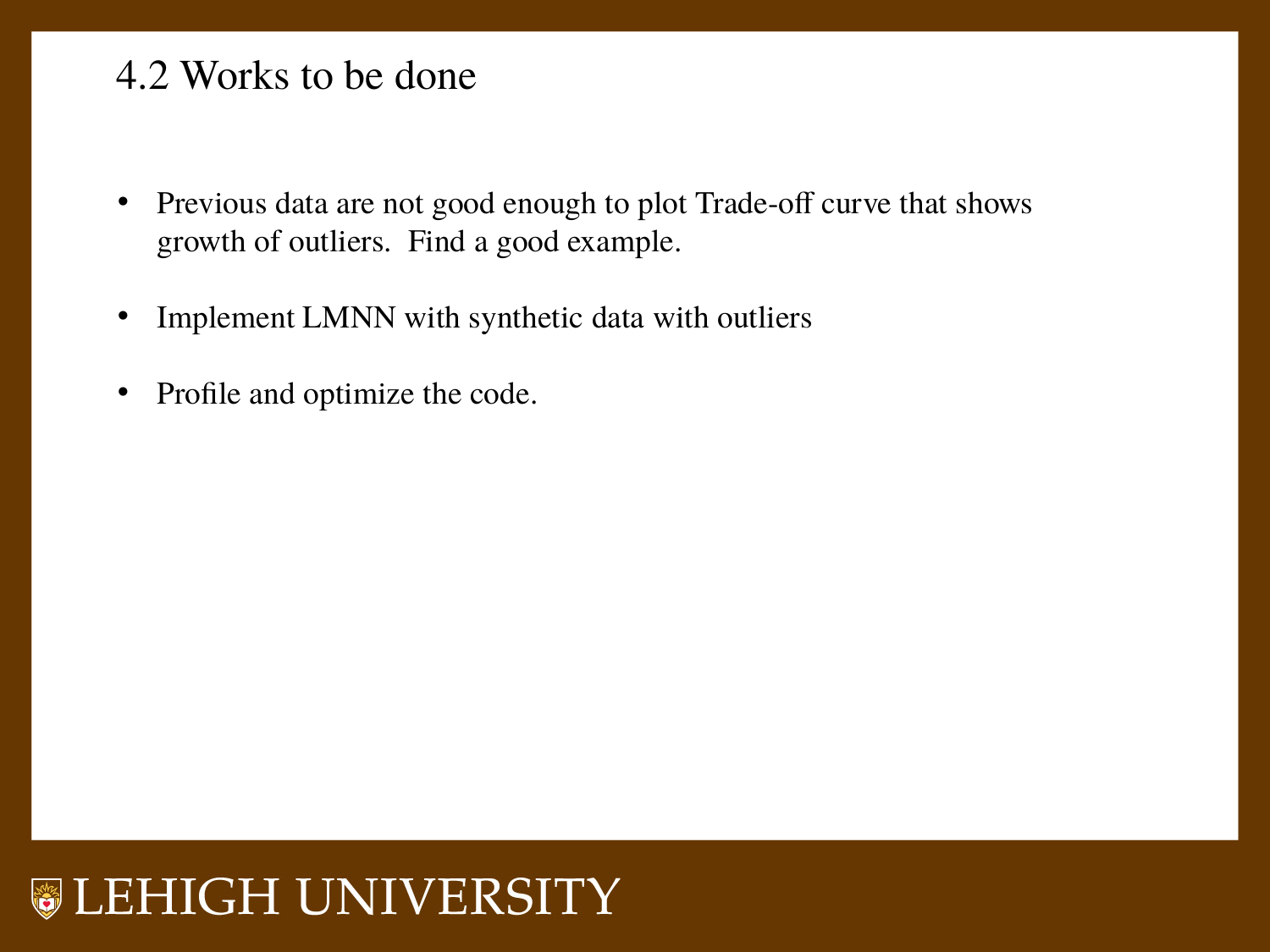

4.2 Works to be done
Previous data are not good enough to plot Trade-off curve that shows growth of outliers.  Find a good example.

Implement LMNN with synthetic data with outliers

Profile and optimize the code.